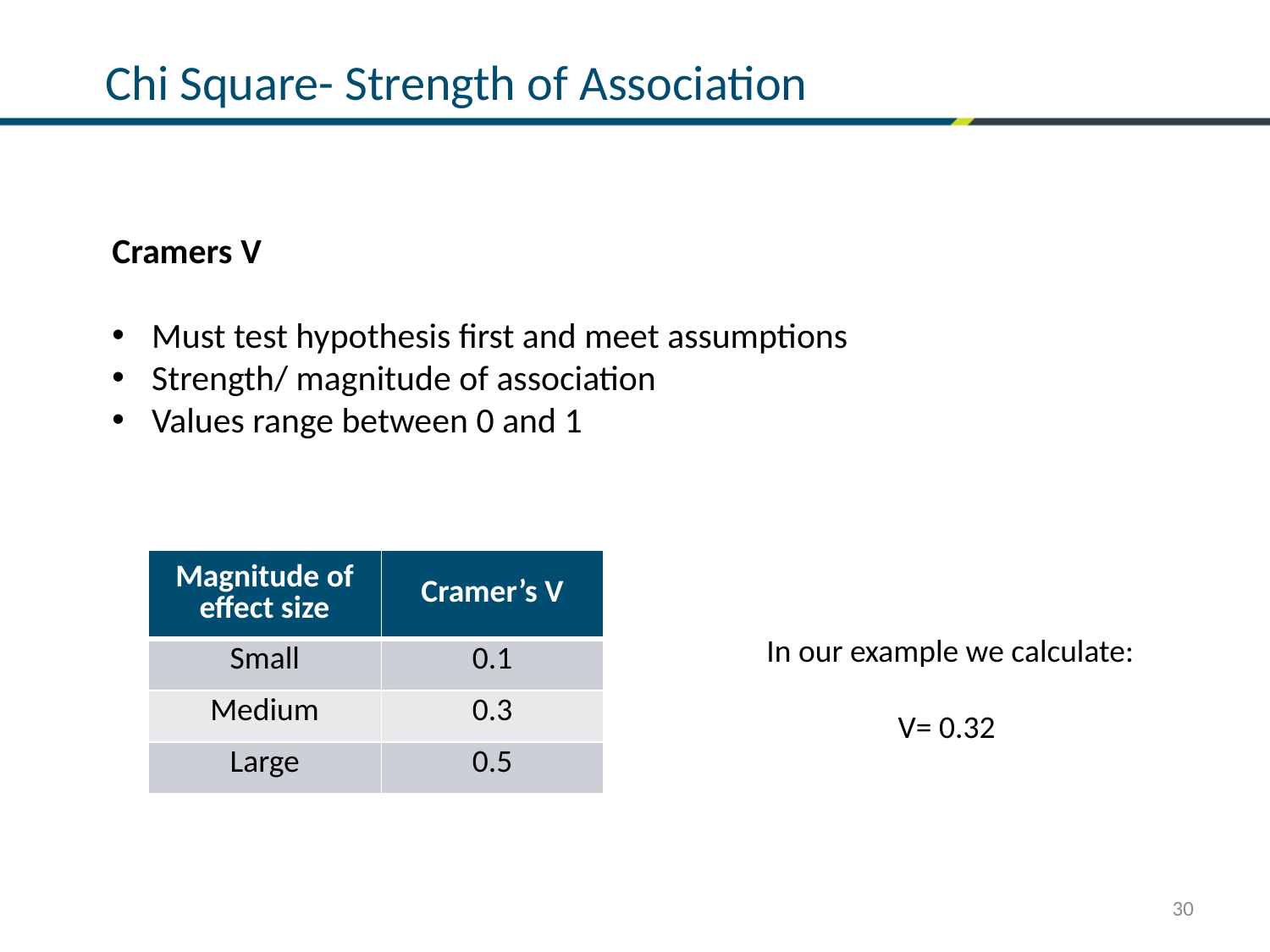

# Chi Square- Strength of Association
Cramers V

Must test hypothesis first and meet assumptions
Strength/ magnitude of association
Values range between 0 and 1

| Magnitude of effect size | Cramer’s V |
| --- | --- |
| Small | 0.1 |
| Medium | 0.3 |
| Large | 0.5 |
In our example we calculate:

V= 0.32
30